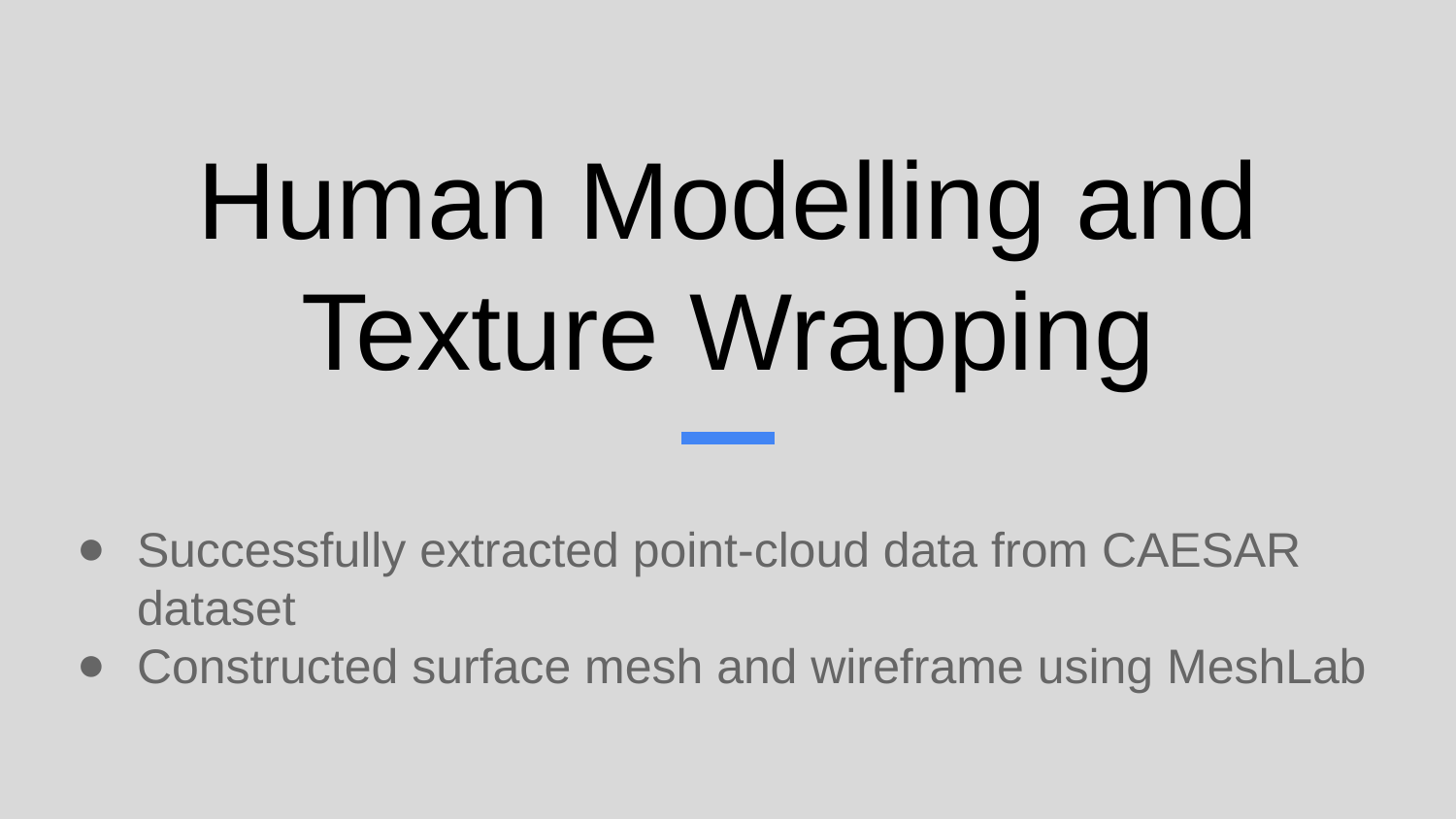

# Human Modelling and Texture Wrapping
Successfully extracted point-cloud data from CAESAR dataset
Constructed surface mesh and wireframe using MeshLab